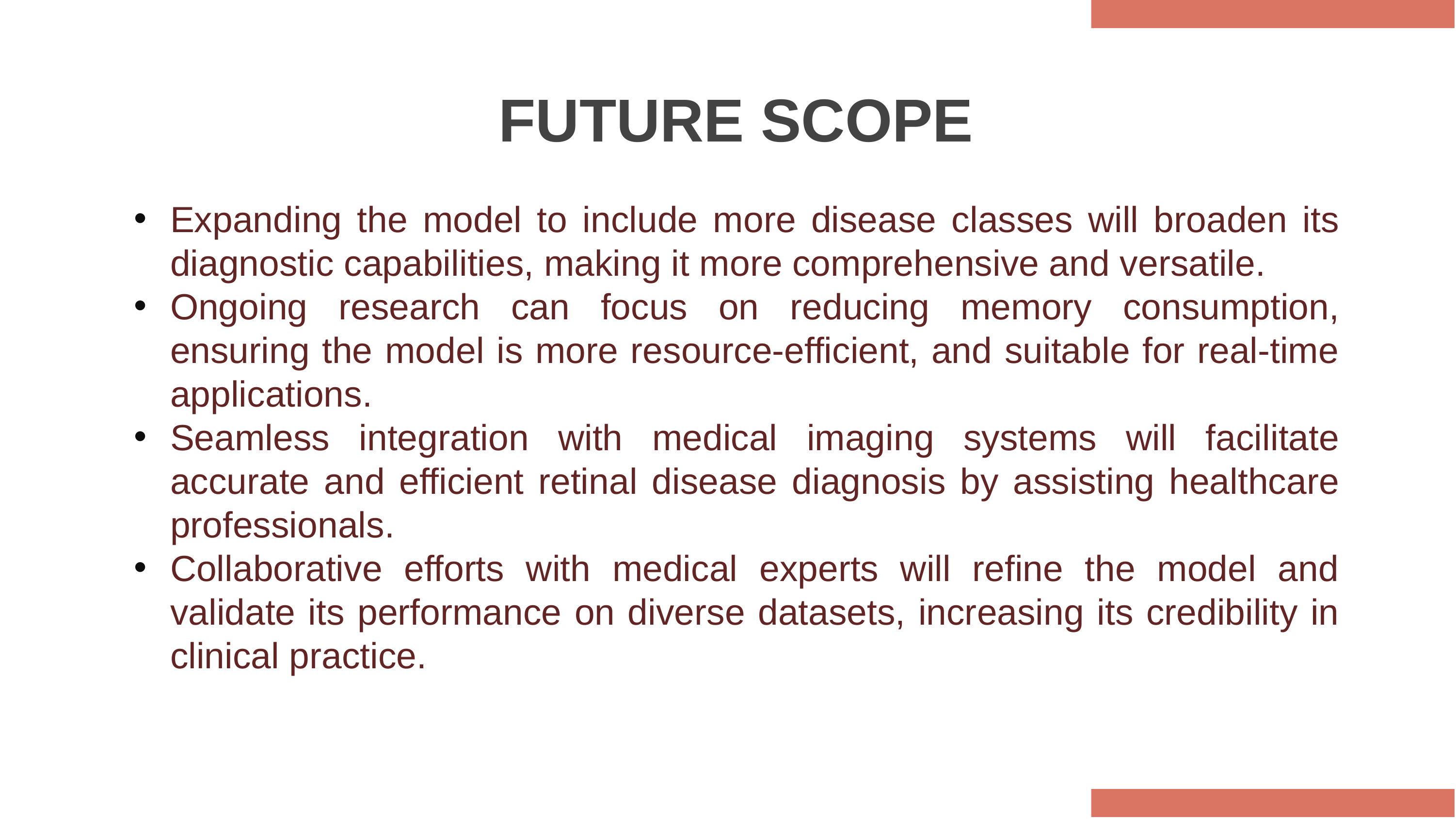

# FUTURE SCOPE
Expanding the model to include more disease classes will broaden its diagnostic capabilities, making it more comprehensive and versatile.
Ongoing research can focus on reducing memory consumption, ensuring the model is more resource-efficient, and suitable for real-time applications.
Seamless integration with medical imaging systems will facilitate accurate and efficient retinal disease diagnosis by assisting healthcare professionals.
Collaborative efforts with medical experts will refine the model and validate its performance on diverse datasets, increasing its credibility in clinical practice.